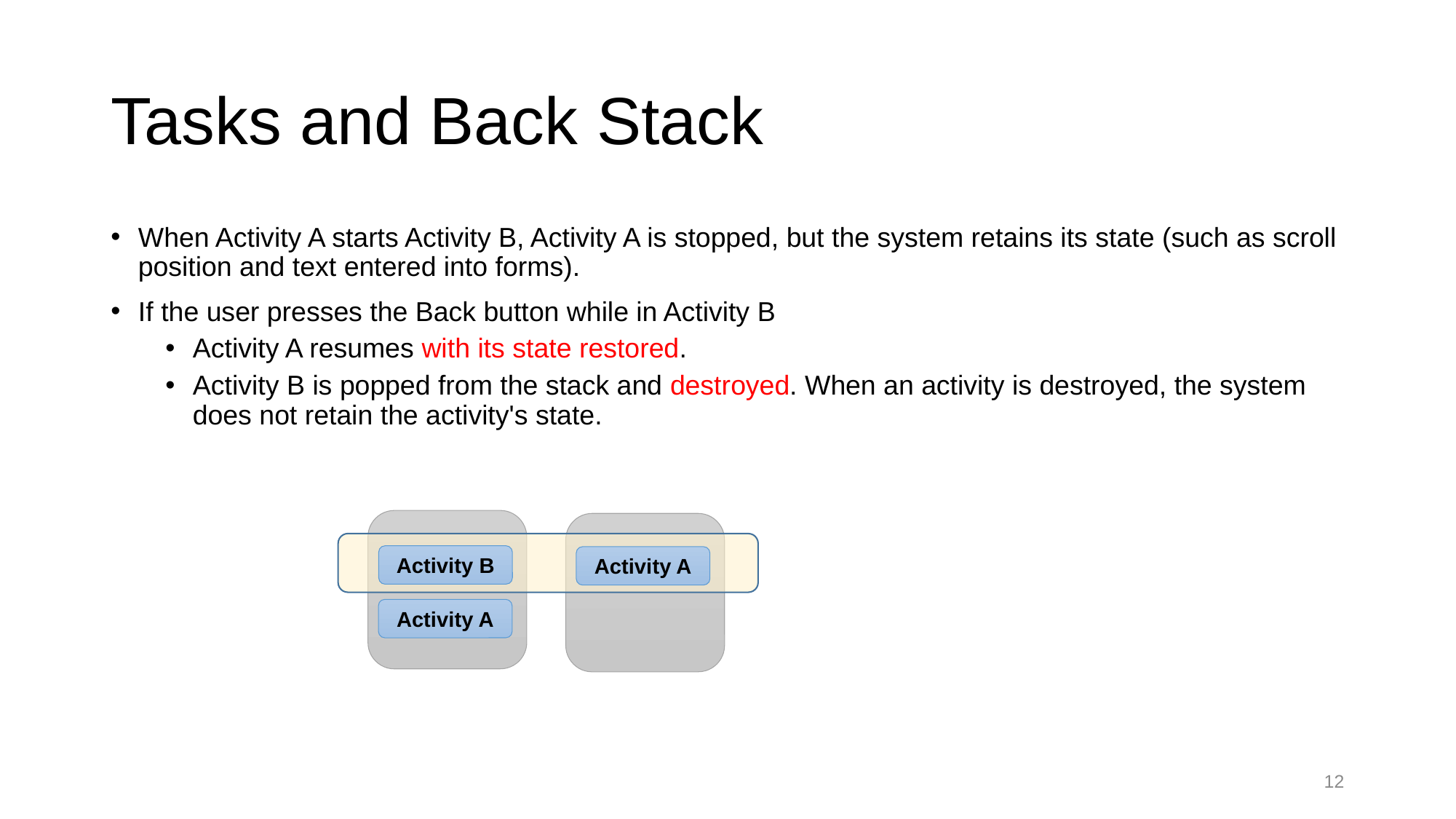

# Tasks and Back Stack
When Activity A starts Activity B, Activity A is stopped, but the system retains its state (such as scroll position and text entered into forms).
If the user presses the Back button while in Activity B
Activity A resumes with its state restored.
Activity B is popped from the stack and destroyed. When an activity is destroyed, the system does not retain the activity's state.

Activity B
Activity A
Activity A
12